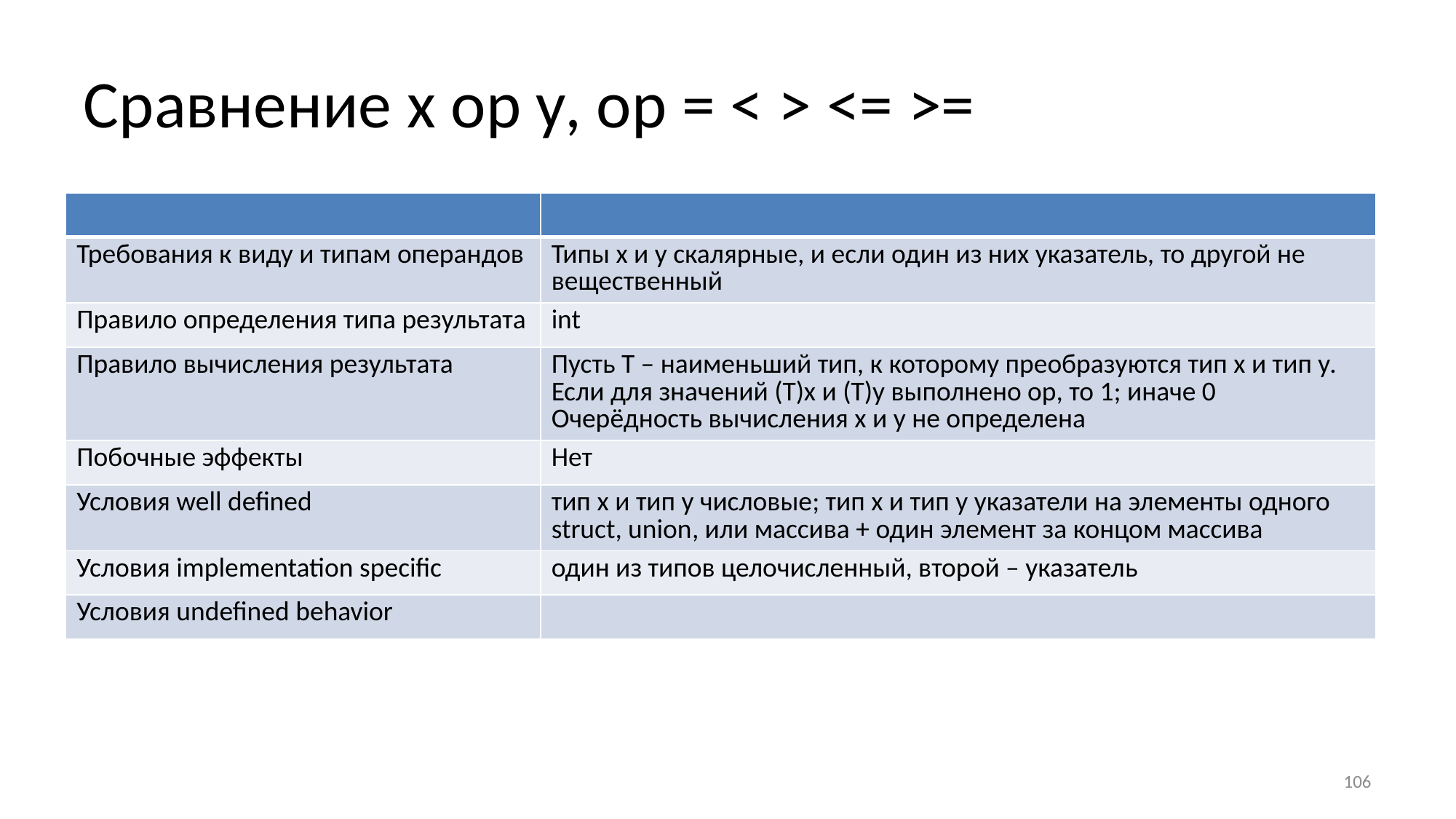

# Сравнение х ор у, ор = < > <= >=

|  |  |
| --- | --- |
| Требования к виду и типам операндов | Типы х и у скалярные, и если один из них указатель, то другой не вещественный |
| Правило определения типа результата | int |
| Правило вычисления результата | Пусть Т – наименьший тип, к которому преобразуются тип х и тип у. Если для значений (Т)х и (Т)у выполнено ор, то 1; иначе 0 Очерёдность вычисления х и у не определена |
| Побочные эффекты | Нет |
| Условия well defined | тип х и тип у числовые; тип х и тип у указатели на элементы одного struct, union, или массива + один элемент за концом массива |
| Условия implementation specific | один из типов целочисленный, второй – указатель |
| Условия undefined behavior |  |
106